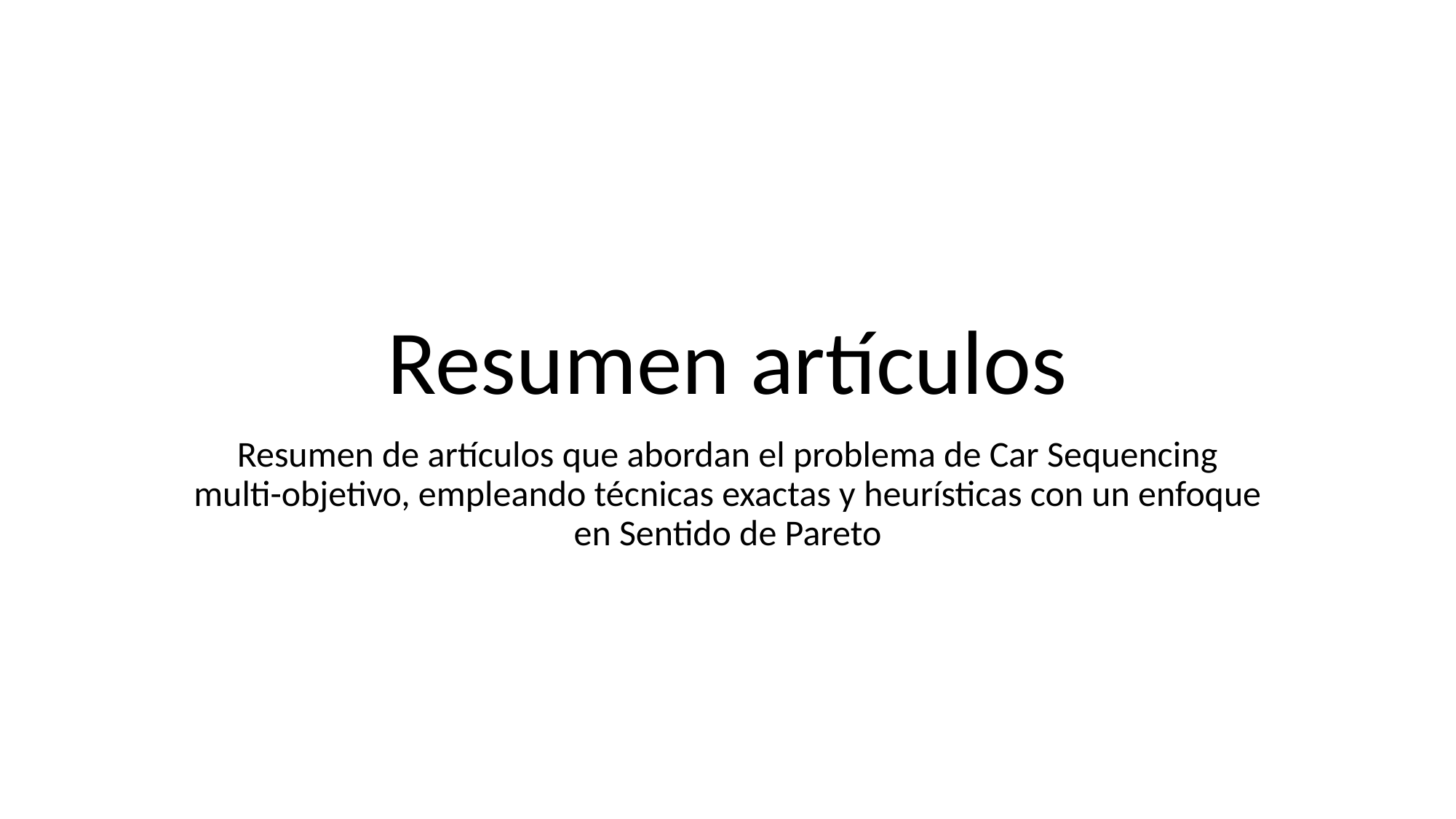

# Resumen artículos
Resumen de artículos que abordan el problema de Car Sequencing multi-objetivo, empleando técnicas exactas y heurísticas con un enfoque en Sentido de Pareto